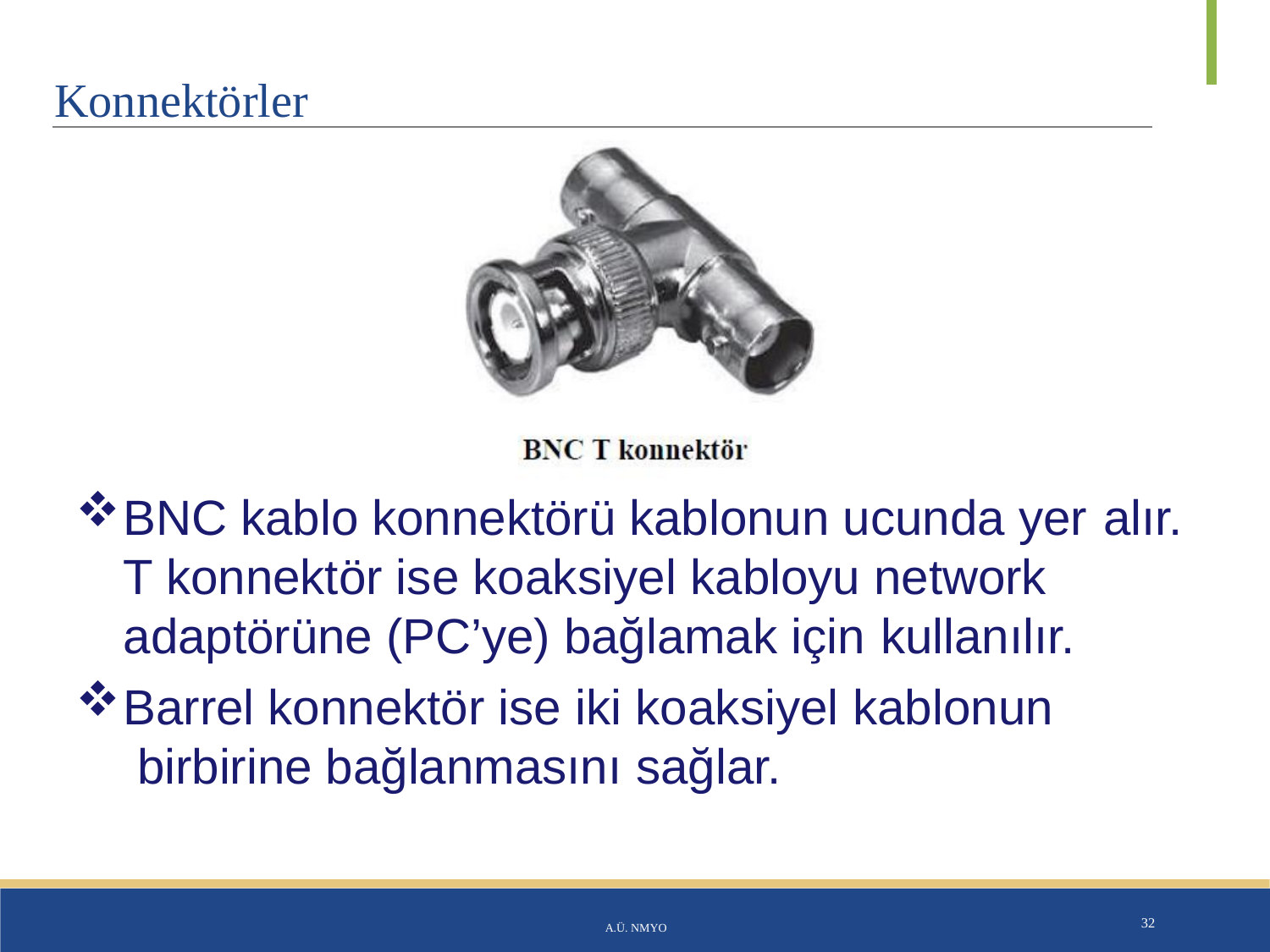

# Konnektörler

BNC kablo konnektörü kablonun ucunda yer alır.
T konnektör ise koaksiyel kabloyu network  adaptörüne (PC’ye) bağlamak için kullanılır.
Barrel konnektör ise iki koaksiyel kablonun  birbirine bağlanmasını sağlar.
A.Ü. NMYO
32